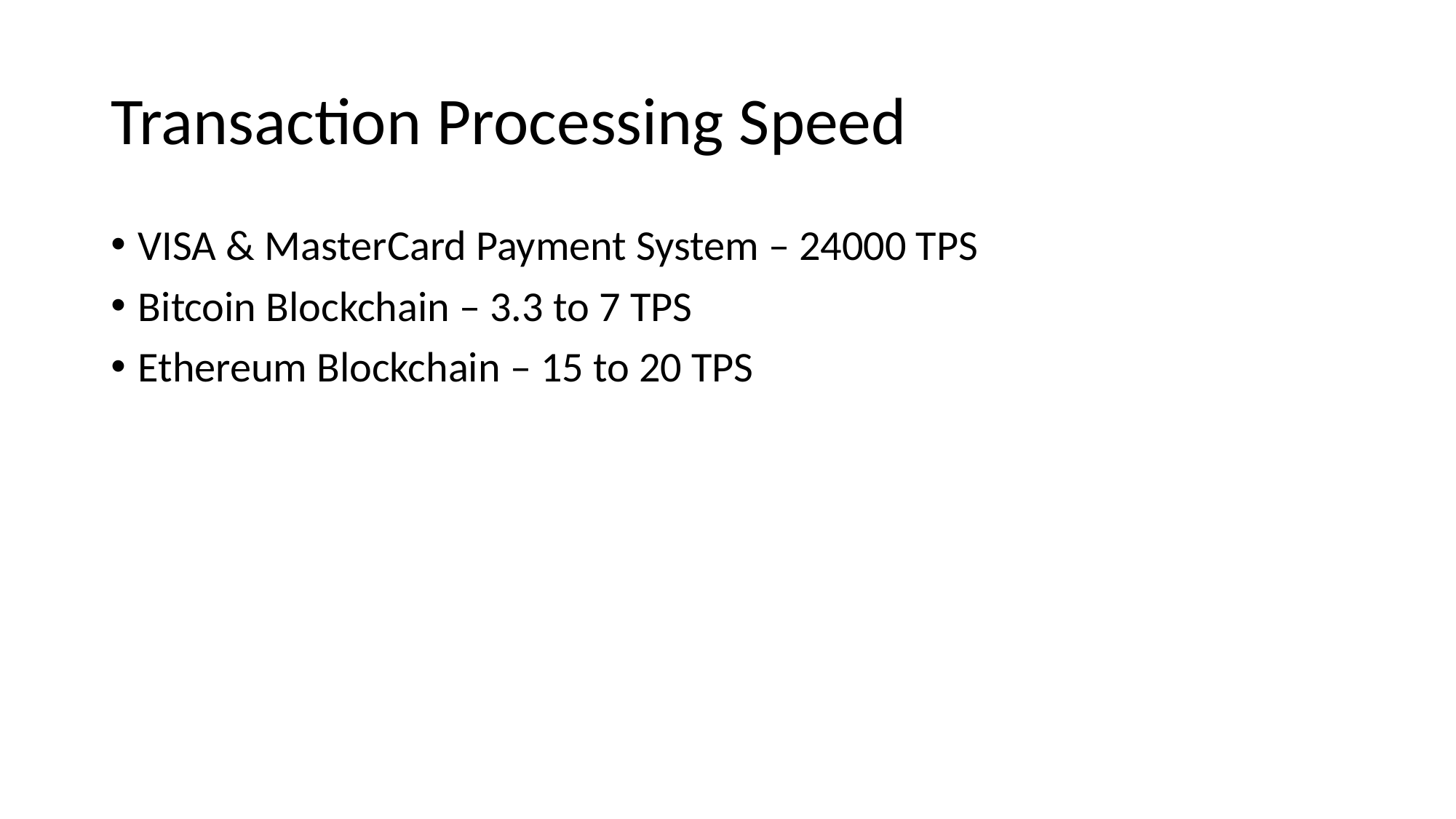

# Transaction Processing Speed
VISA & MasterCard Payment System – 24000 TPS
Bitcoin Blockchain – 3.3 to 7 TPS
Ethereum Blockchain – 15 to 20 TPS